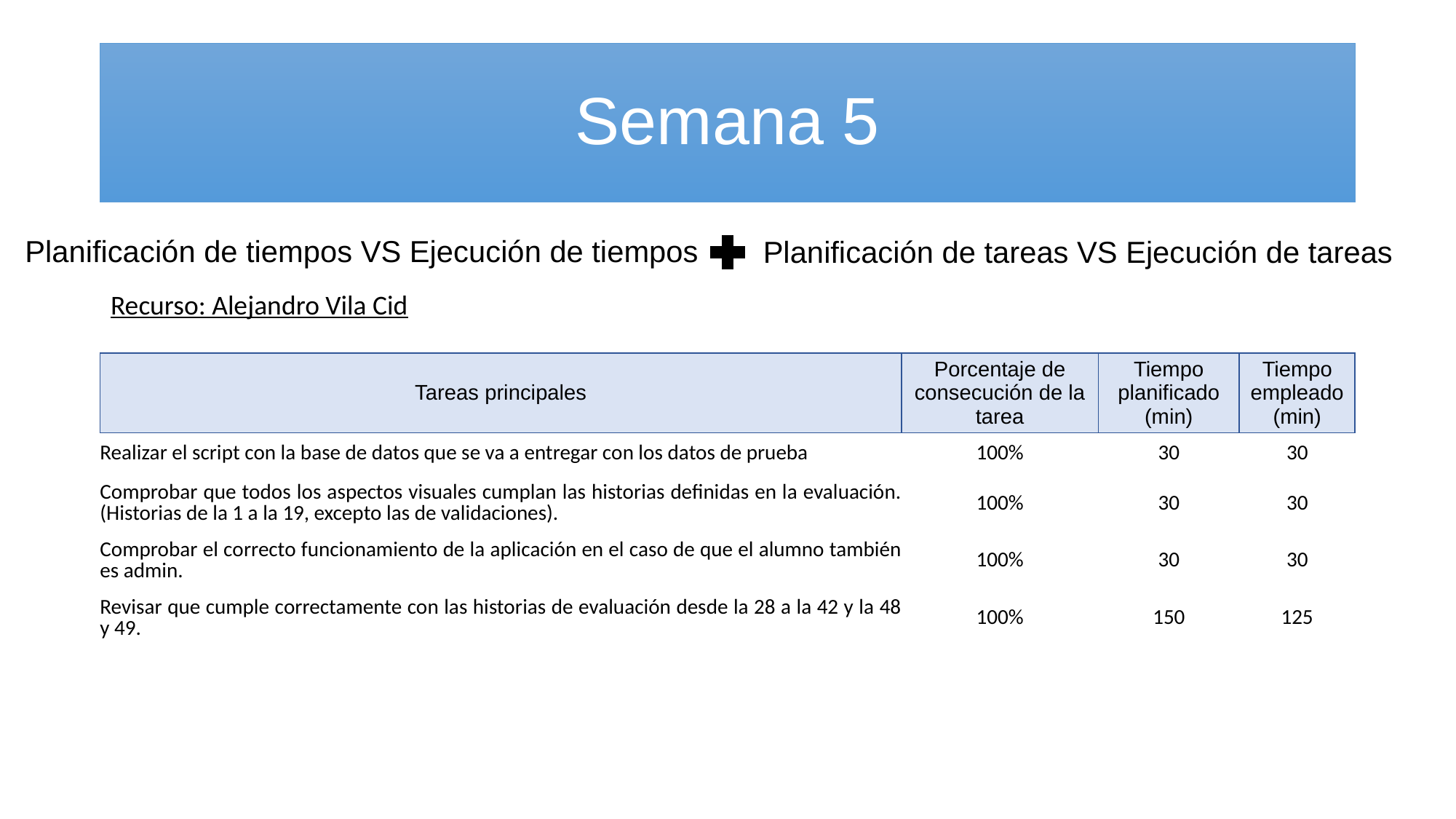

#
Semana 5
Planificación de tiempos VS Ejecución de tiempos
Planificación de tareas VS Ejecución de tareas

Recurso: Alejandro Vila Cid
| Tareas principales | Porcentaje de consecución de la tarea | Tiempo planificado (min) | Tiempo empleado (min) |
| --- | --- | --- | --- |
| Realizar el script con la base de datos que se va a entregar con los datos de prueba | 100% | 30 | 30 |
| Comprobar que todos los aspectos visuales cumplan las historias definidas en la evaluación.(Historias de la 1 a la 19, excepto las de validaciones). | 100% | 30 | 30 |
| Comprobar el correcto funcionamiento de la aplicación en el caso de que el alumno también es admin. | 100% | 30 | 30 |
| Revisar que cumple correctamente con las historias de evaluación desde la 28 a la 42 y la 48 y 49. | 100% | 150 | 125 |